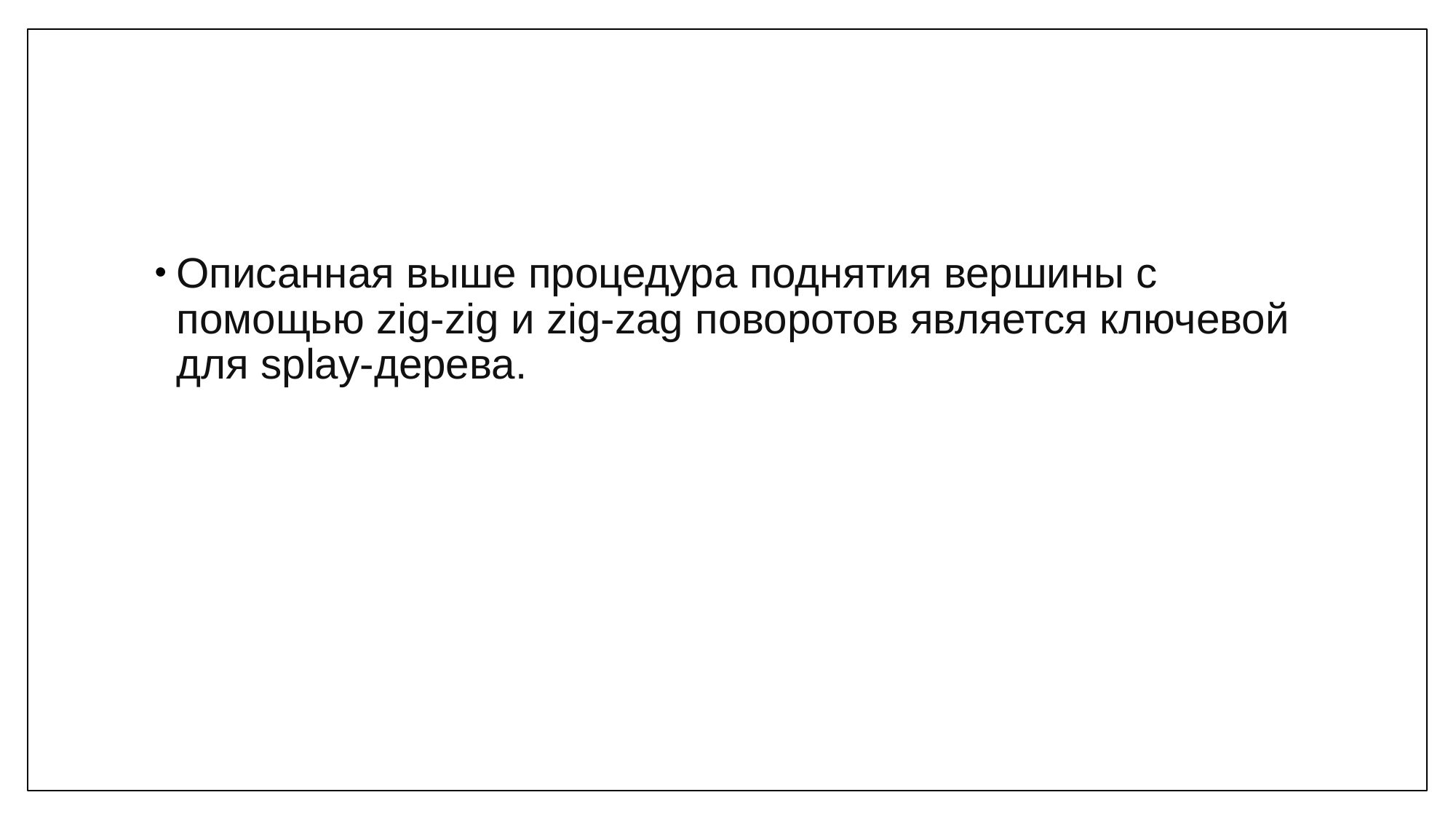

Описанная выше процедура поднятия вершины с помощью zig-zig и zig-zag поворотов является ключевой для splay-дерева.